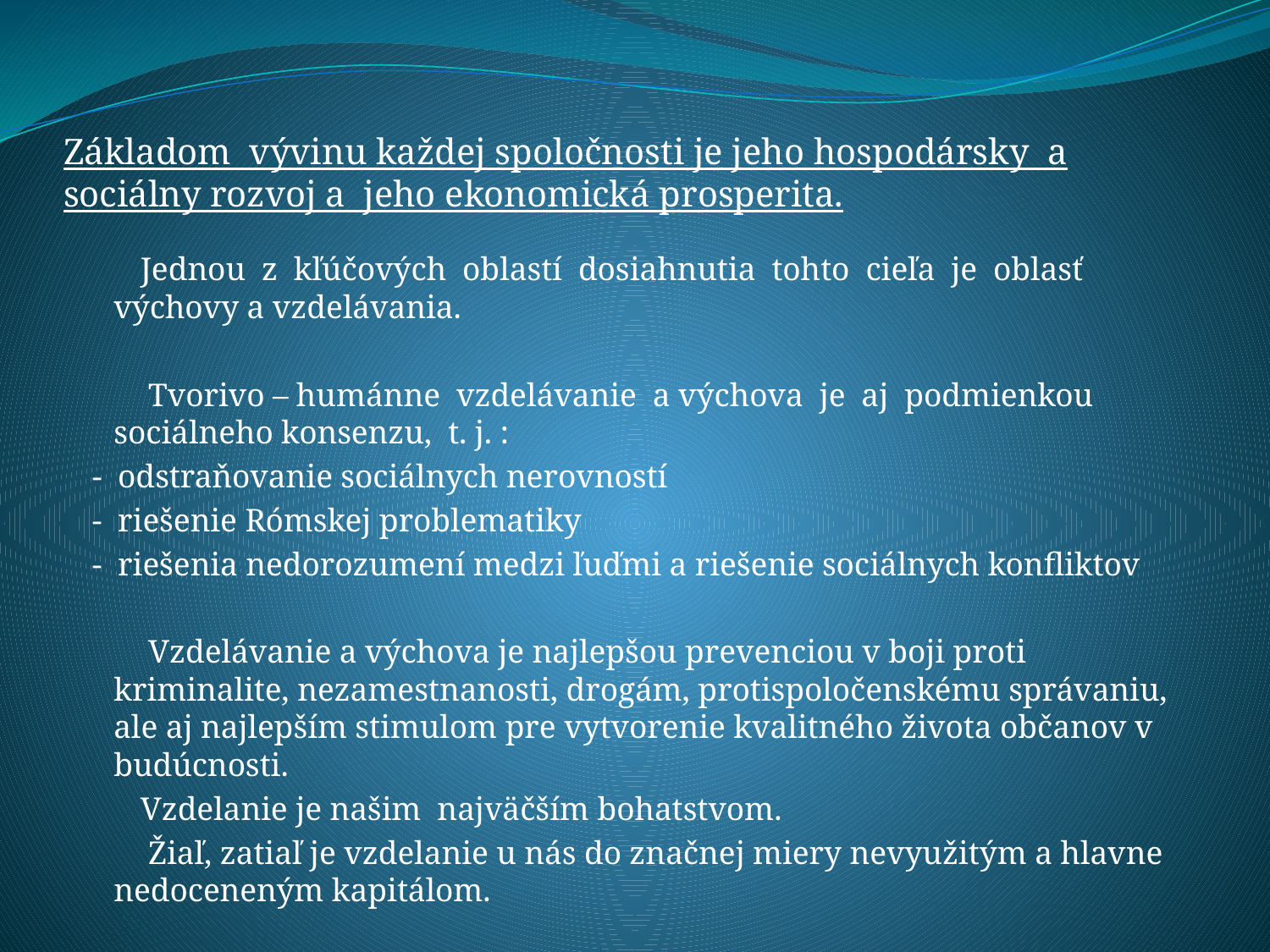

# Základom  vývinu každej spoločnosti je jeho hospodársky  a sociálny rozvoj a  jeho ekonomická prosperita.
        Jednou  z  kľúčových  oblastí  dosiahnutia  tohto  cieľa  je  oblasť  výchovy a vzdelávania.

         Tvorivo – humánne  vzdelávanie  a výchova  je  aj  podmienkou  sociálneho konsenzu,  t. j. :
  -  odstraňovanie sociálnych nerovností
  -  riešenie Rómskej problematiky
  -  riešenia nedorozumení medzi ľuďmi a riešenie sociálnych konfliktov

         Vzdelávanie a výchova je najlepšou prevenciou v boji proti kriminalite, nezamestnanosti, drogám, protispoločenskému správaniu, ale aj najlepším stimulom pre vytvorenie kvalitného života občanov v budúcnosti.
        Vzdelanie je našim  najväčším bohatstvom.
         Žiaľ, zatiaľ je vzdelanie u nás do značnej miery nevyužitým a hlavne nedoceneným kapitálom.